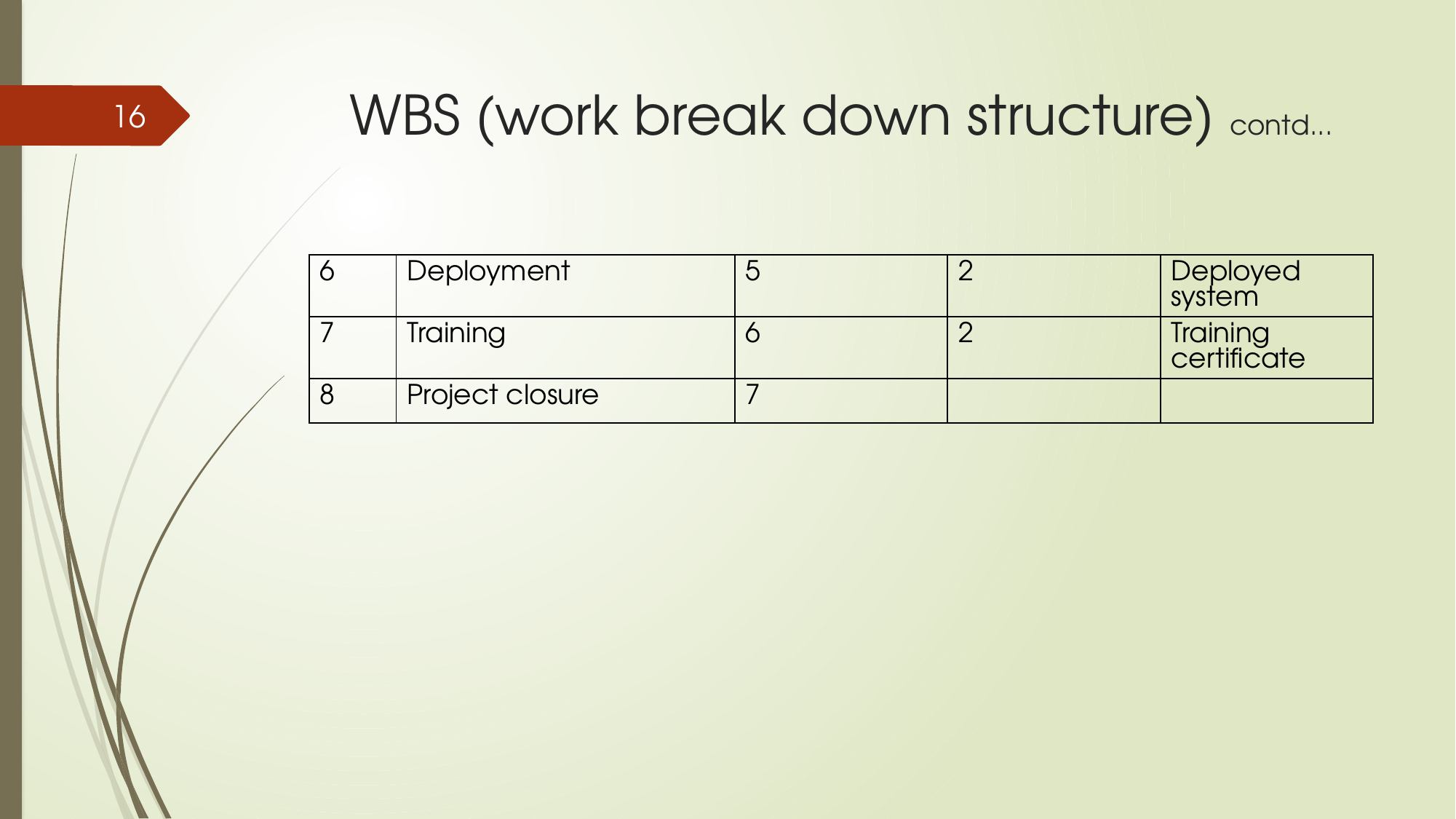

# WBS (work break down structure) contd...
16
| 6 | Deployment | 5 | 2 | Deployed system |
| --- | --- | --- | --- | --- |
| 7 | Training | 6 | 2 | Training certificate |
| 8 | Project closure | 7 |  |  |